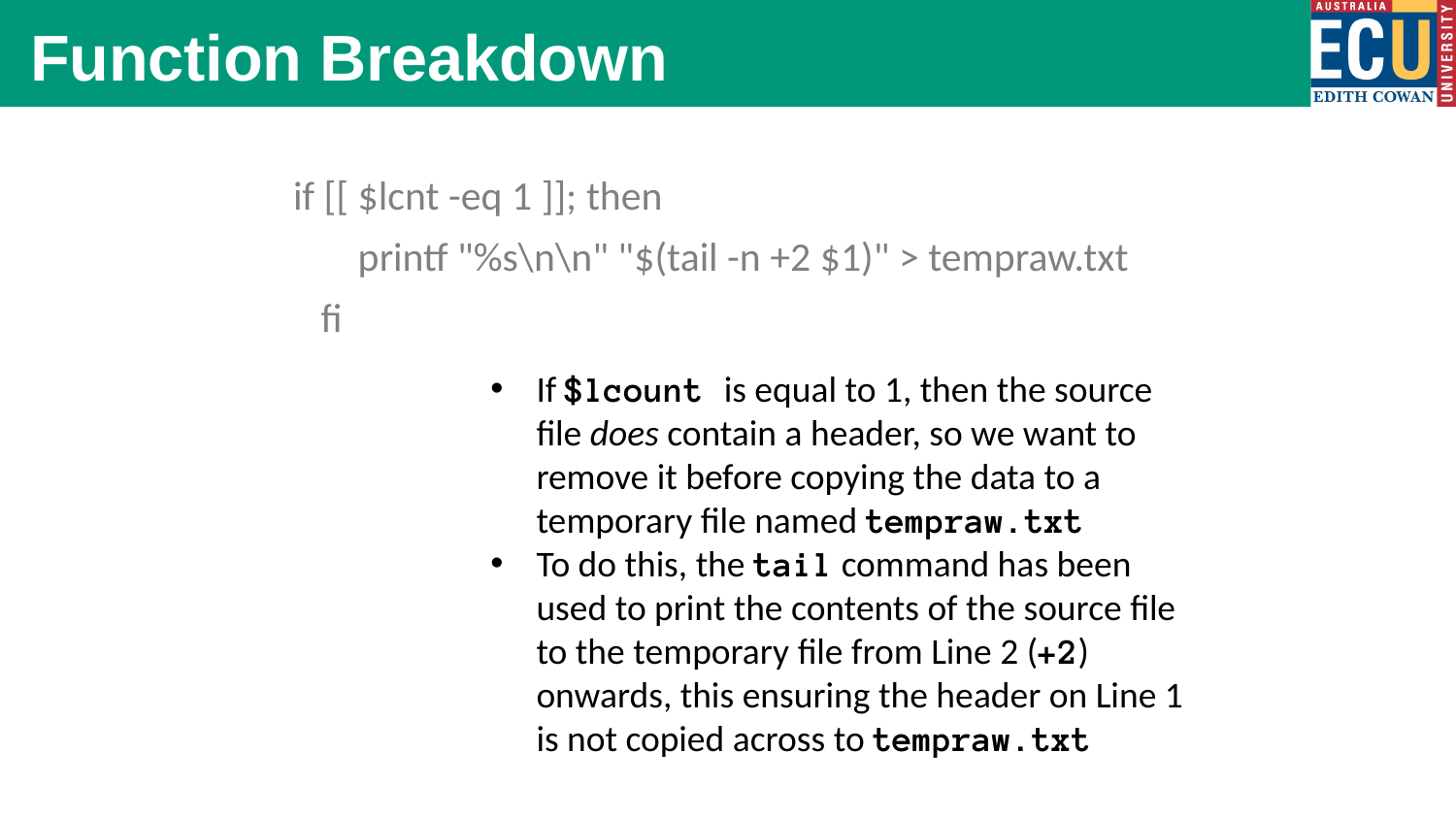

Function Breakdown
 if [[ $lcnt -eq 1 ]]; then
        printf "%s\n\n" "$(tail -n +2 $1)" > tempraw.txt
    fi
If $lcount is equal to 1, then the source file does contain a header, so we want to remove it before copying the data to a temporary file named tempraw.txt
To do this, the tail command has been used to print the contents of the source file to the temporary file from Line 2 (+2) onwards, this ensuring the header on Line 1 is not copied across to tempraw.txt